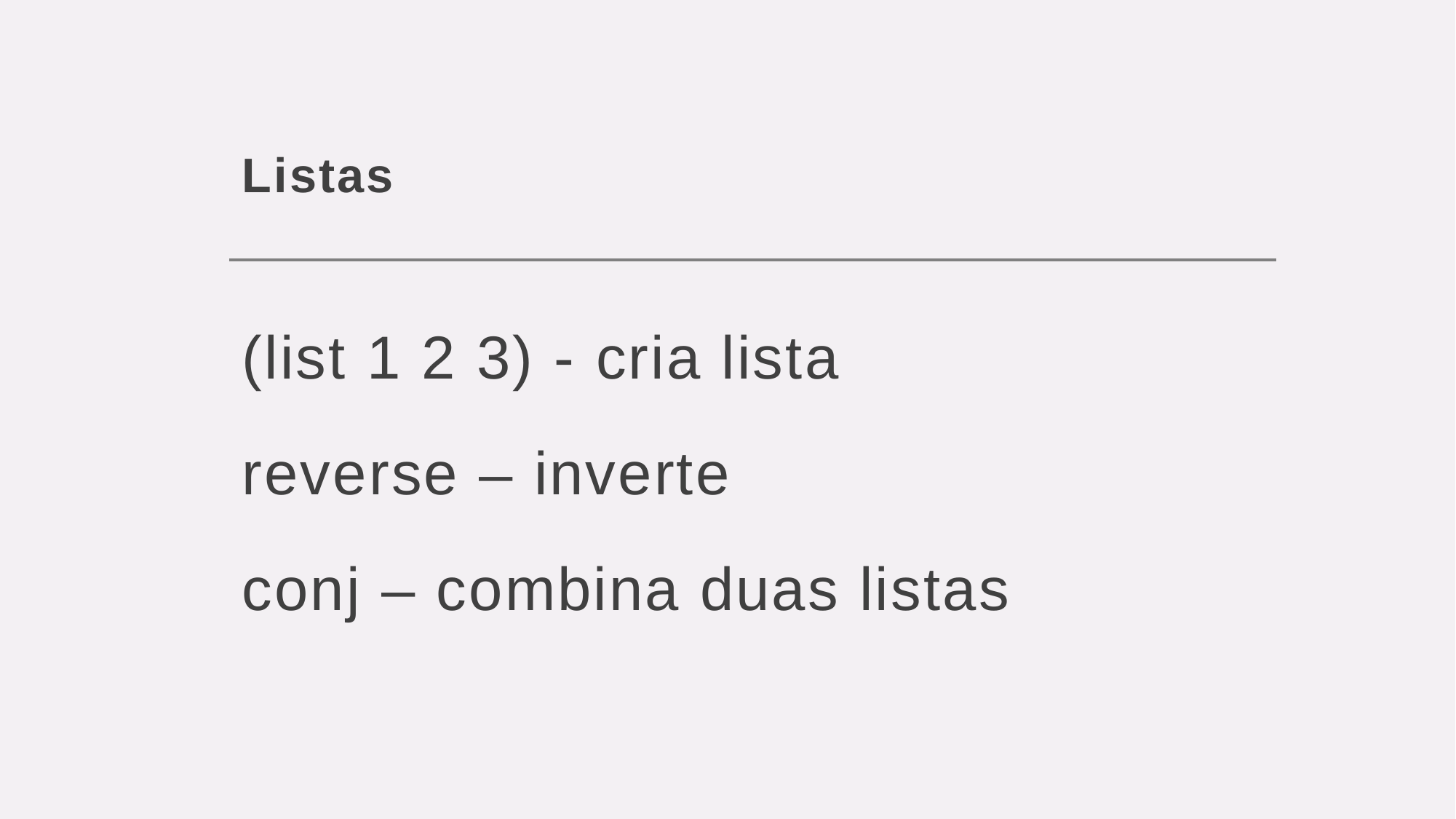

# Listas
(list 1 2 3) - cria lista
reverse – inverte
conj – combina duas listas